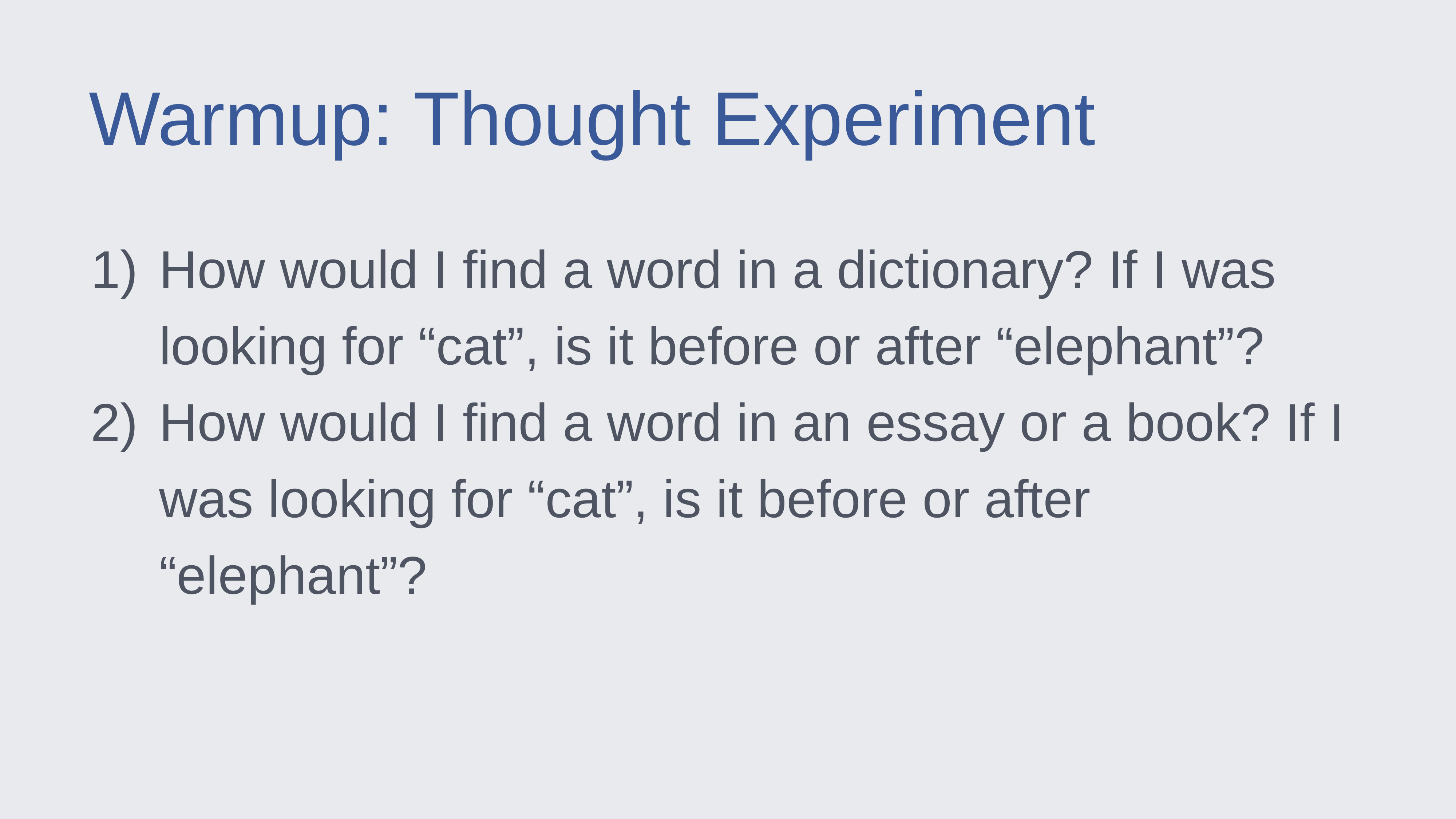

Warmup: Thought Experiment
How would I find a word in a dictionary? If I was looking for “cat”, is it before or after “elephant”?
How would I find a word in an essay or a book? If I was looking for “cat”, is it before or after “elephant”?